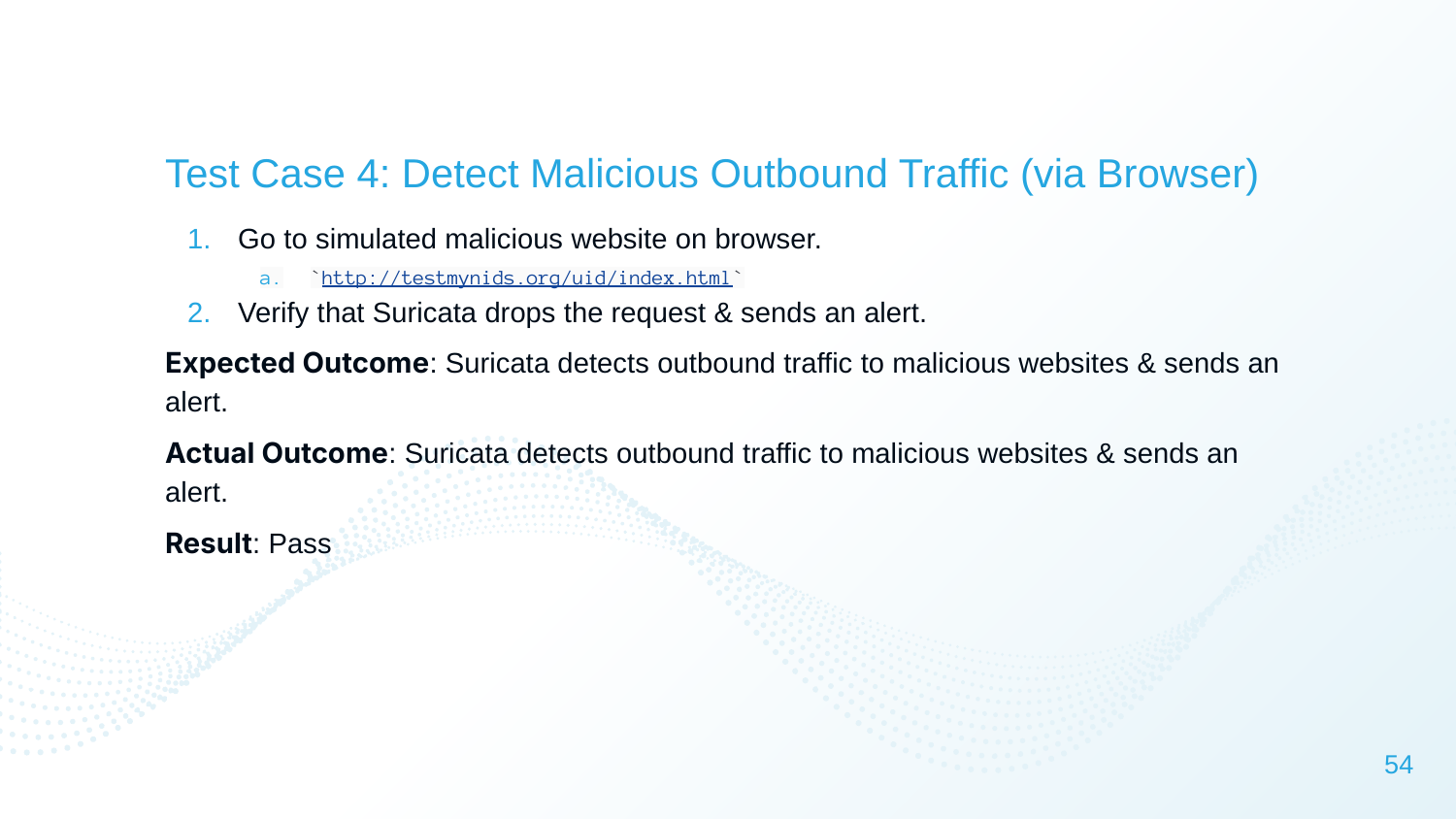

# Test Case 4: Detect Malicious Outbound Traffic (via Browser)
Go to simulated malicious website on browser.
`http://testmynids.org/uid/index.html`
Verify that Suricata drops the request & sends an alert.
Expected Outcome: Suricata detects outbound traffic to malicious websites & sends an alert.
Actual Outcome: Suricata detects outbound traffic to malicious websites & sends an alert.
Result: Pass
54